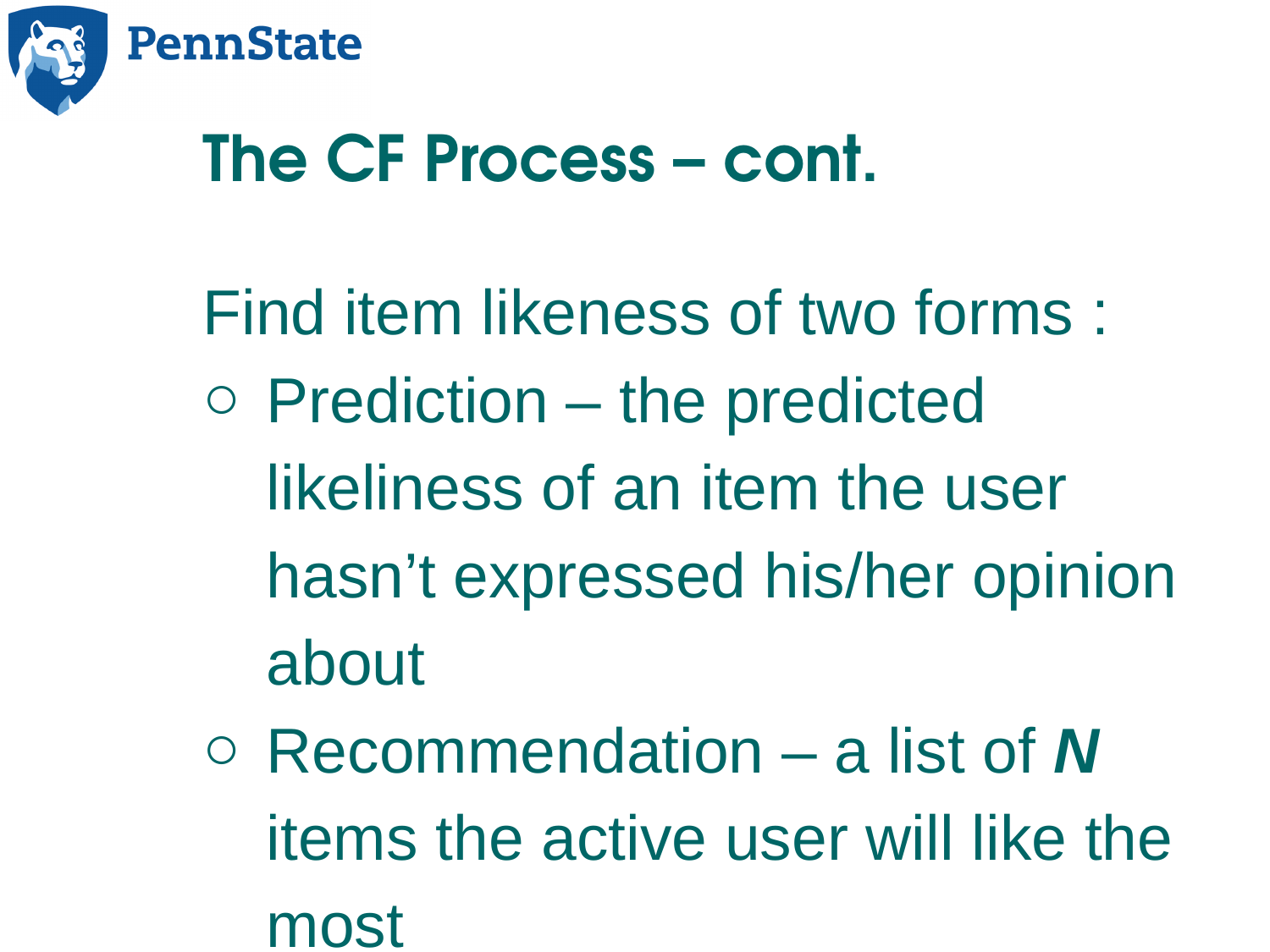

# The CF Process – cont.
Find item likeness of two forms :
Prediction – the predicted likeliness of an item the user hasn’t expressed his/her opinion about
Recommendation – a list of N items the active user will like the most